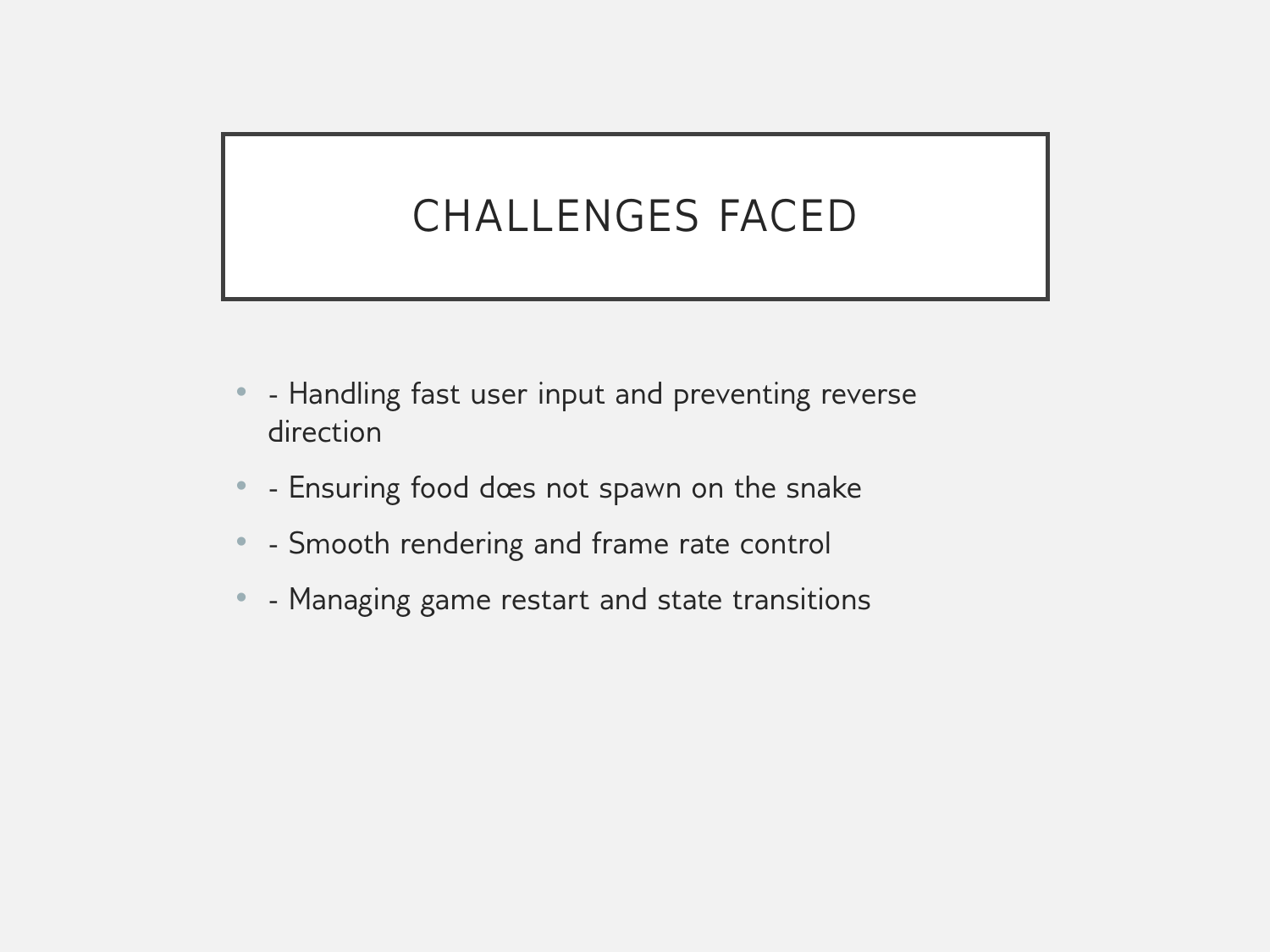

# Challenges Faced
- Handling fast user input and preventing reverse direction
- Ensuring food does not spawn on the snake
- Smooth rendering and frame rate control
- Managing game restart and state transitions